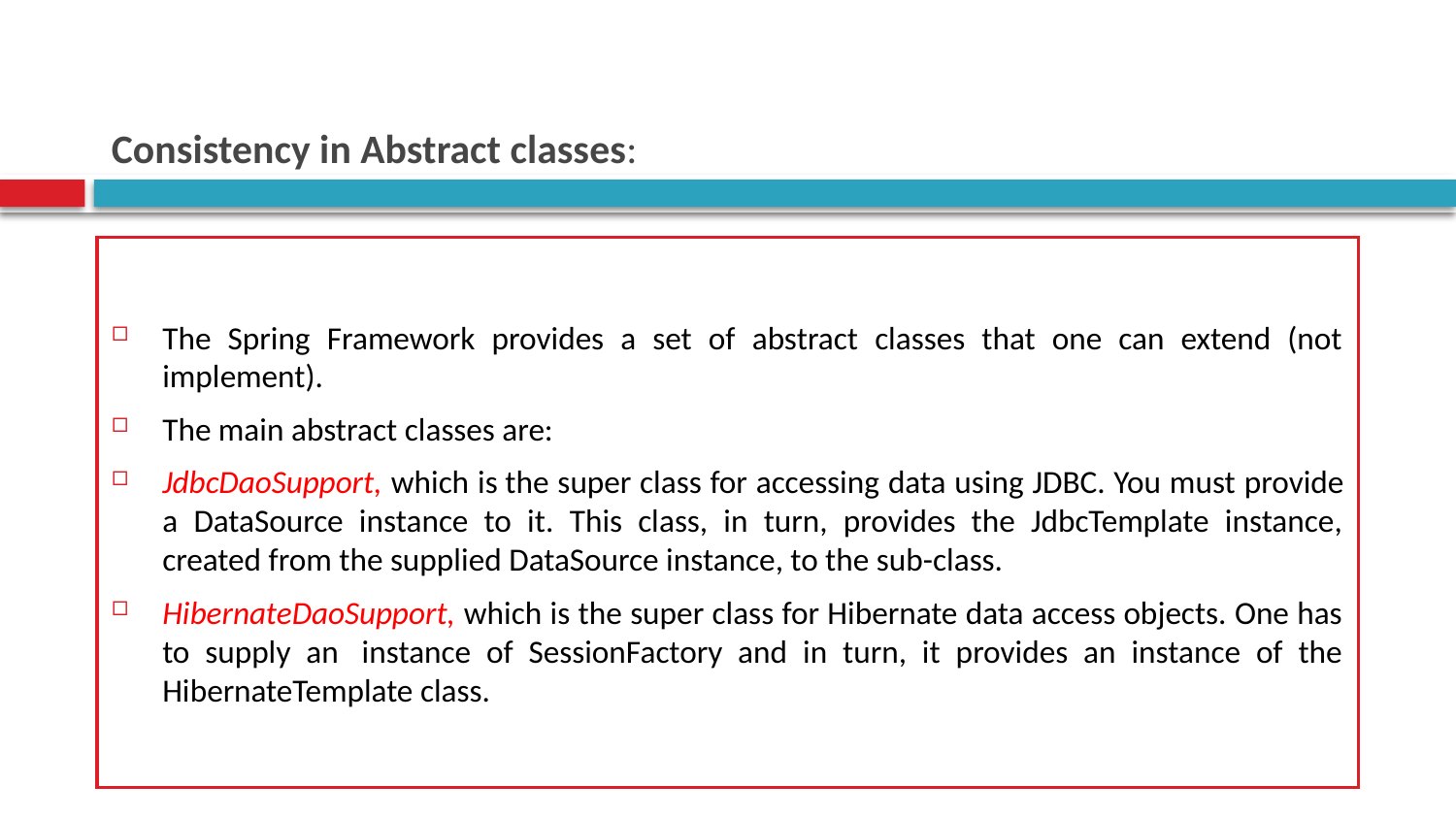

# Consistency in Abstract classes:
The Spring Framework provides a set of abstract classes that one can extend (not implement).
The main abstract classes are:
JdbcDaoSupport, which is the super class for accessing data using JDBC. You must provide a DataSource instance to it. This class, in turn, provides the JdbcTemplate instance, created from the supplied DataSource instance, to the sub-class.
HibernateDaoSupport, which is the super class for Hibernate data access objects. One has to supply an  instance of SessionFactory and in turn, it provides an instance of the HibernateTemplate class.